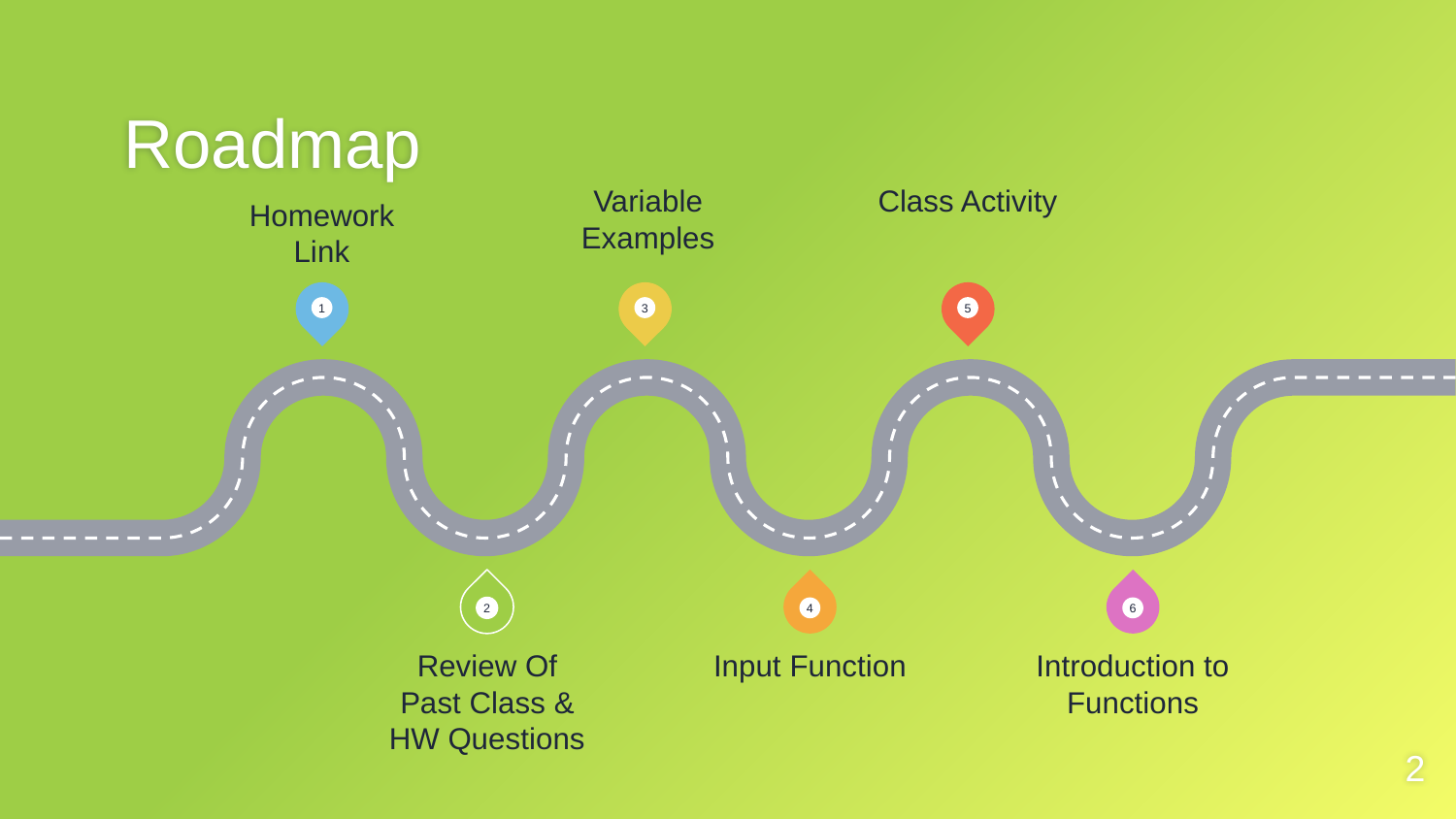

# Roadmap
Variable Examples
Class Activity

Homework Link

1

3

5

2

4

6
Review Of Past Class & HW Questions
Input Function
Introduction to Functions
2